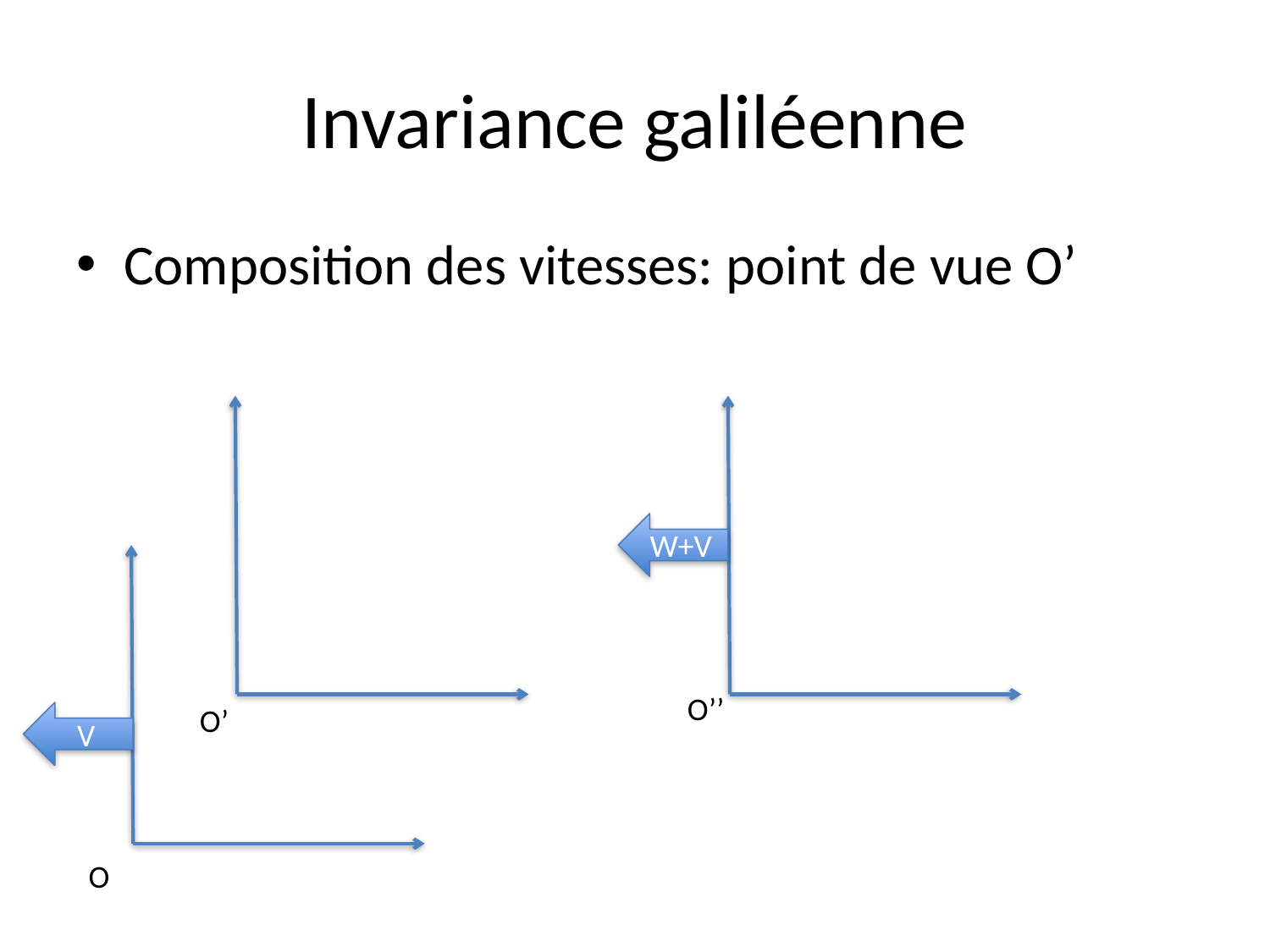

# Invariance galiléenne
Composition des vitesses: point de vue O’

W+V
O’’
O’
V
O